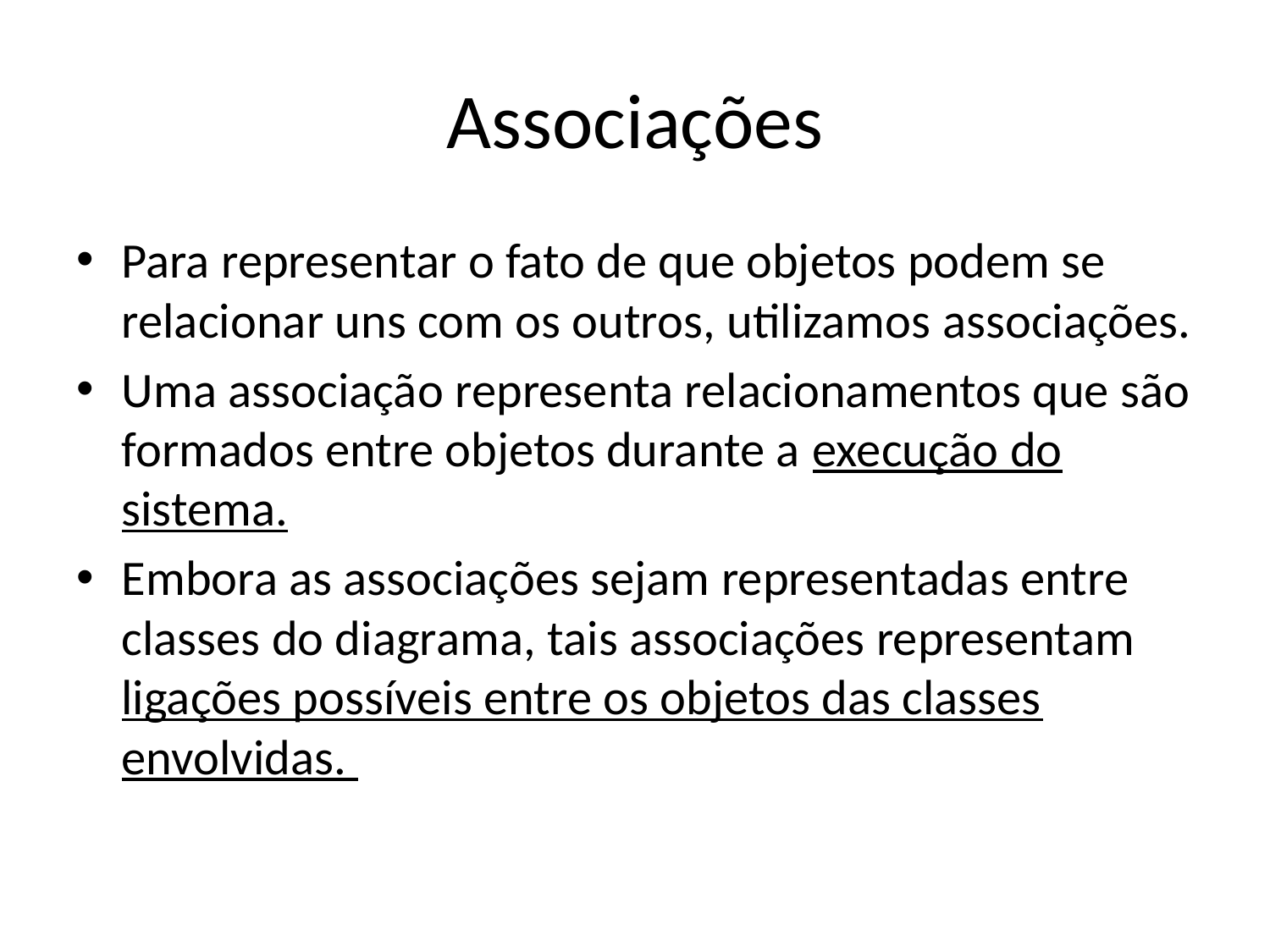

# Associações
Para representar o fato de que objetos podem se relacionar uns com os outros, utilizamos associações.
Uma associação representa relacionamentos que são formados entre objetos durante a execução do sistema.
Embora as associações sejam representadas entre classes do diagrama, tais associações representam ligações possíveis entre os objetos das classes envolvidas.